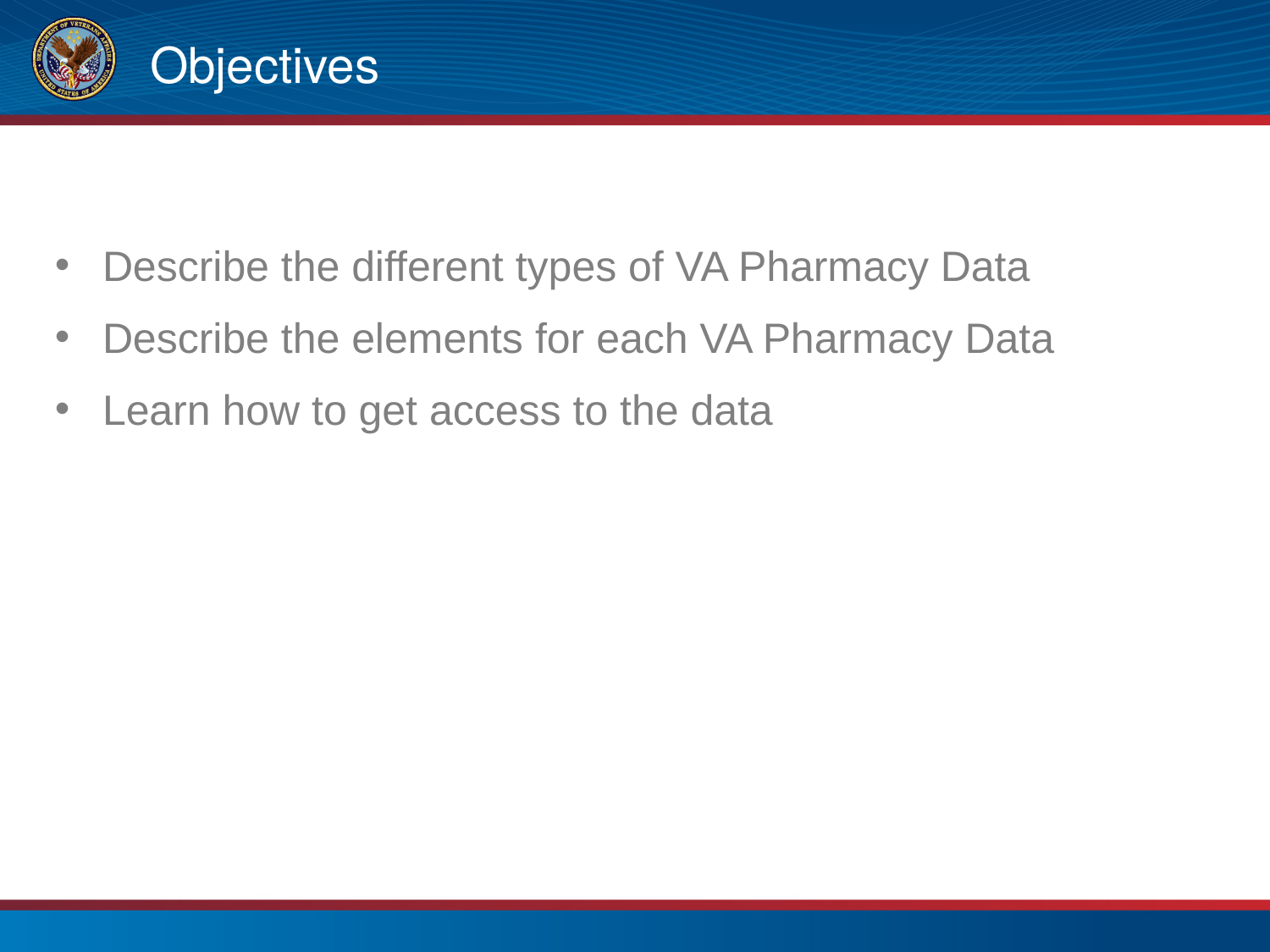

# Objectives
Describe the different types of VA Pharmacy Data
Describe the elements for each VA Pharmacy Data
Learn how to get access to the data